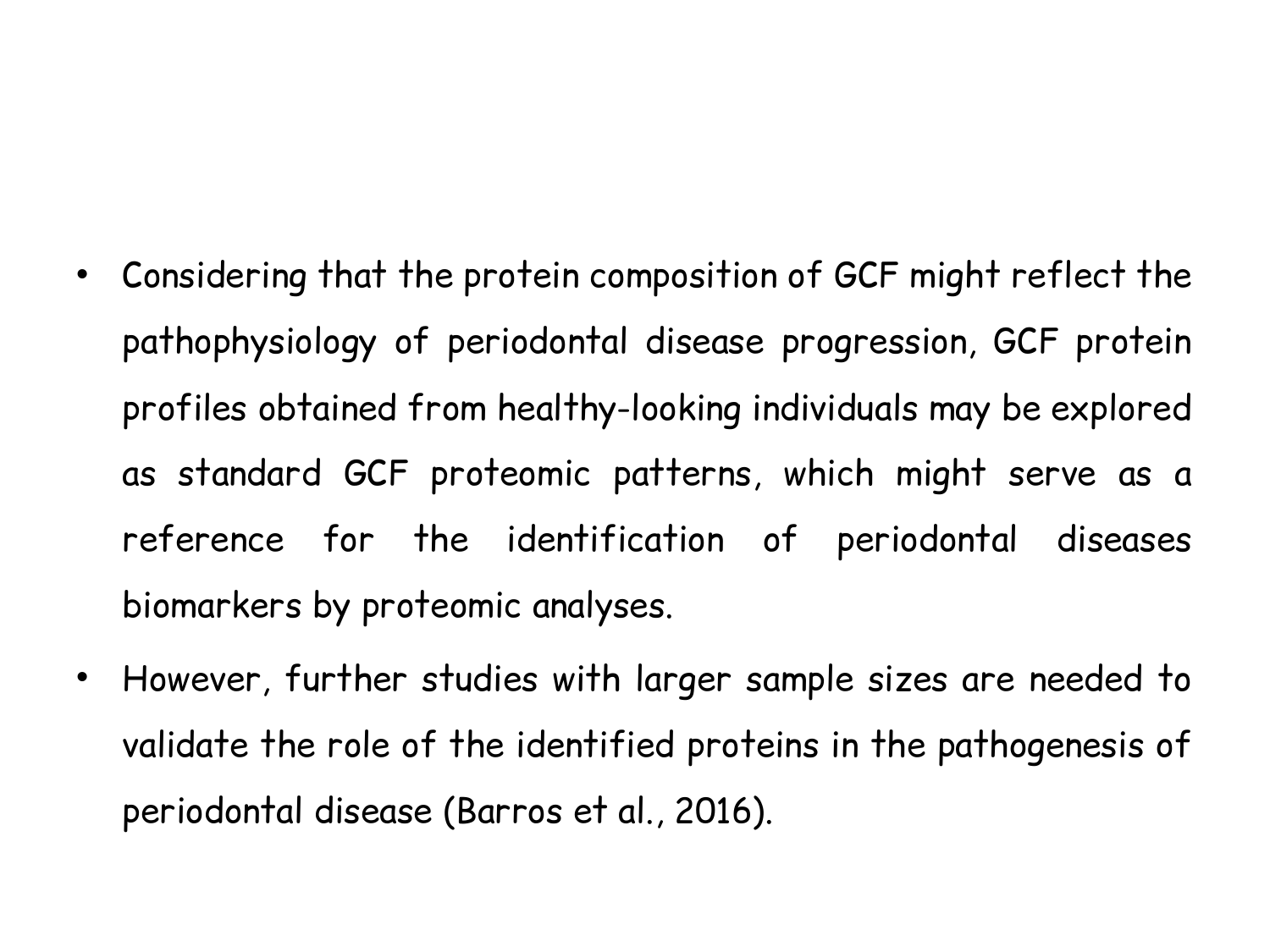

#
Considering that the protein composition of GCF might reflect the pathophysiology of periodontal disease progression, GCF protein profiles obtained from healthy-looking individuals may be explored as standard GCF proteomic patterns, which might serve as a reference for the identification of periodontal diseases biomarkers by proteomic analyses.
However, further studies with larger sample sizes are needed to validate the role of the identified proteins in the pathogenesis of periodontal disease (Barros et al., 2016).